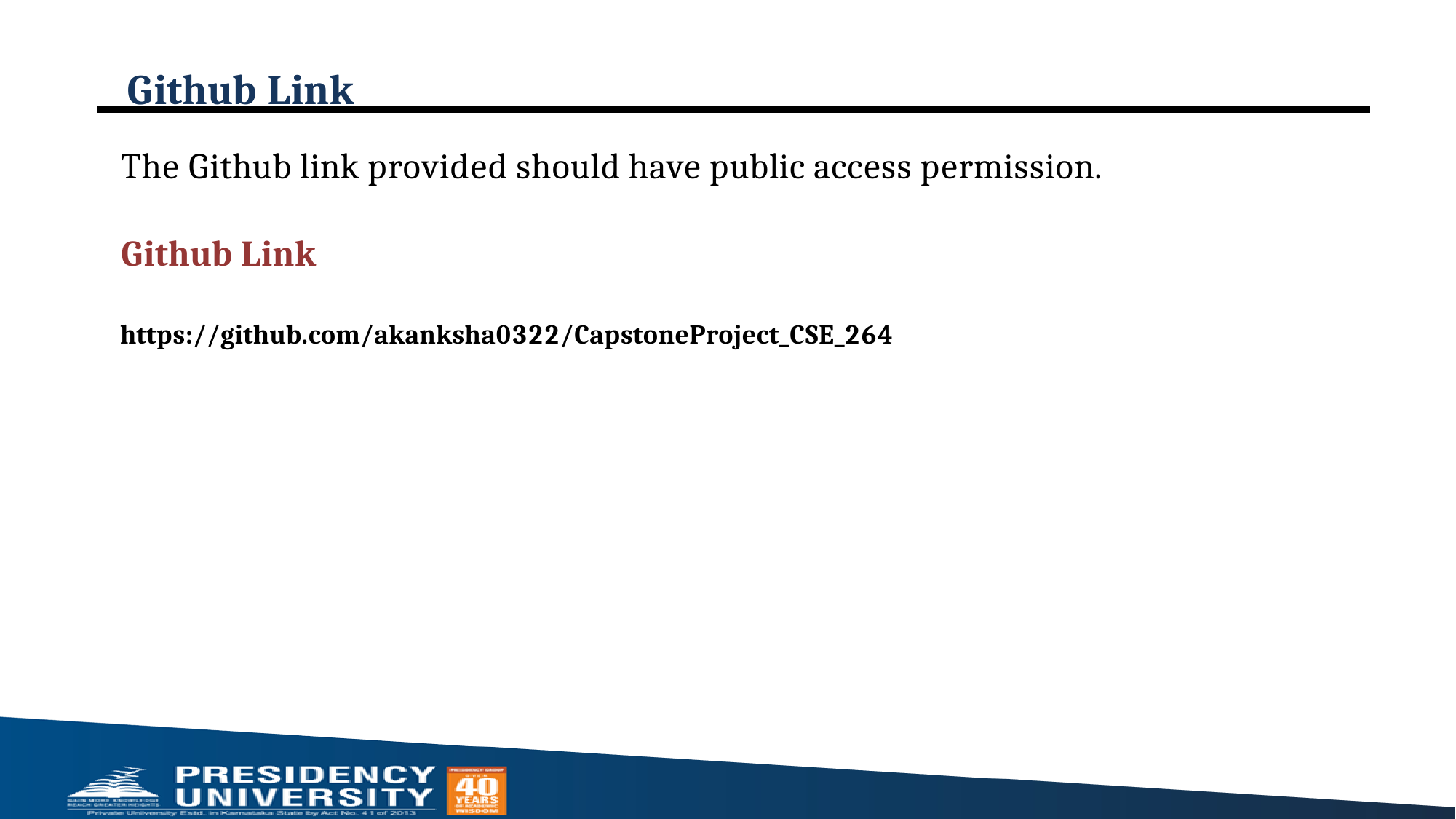

# Github Link
The Github link provided should have public access permission.

Github Link

https://github.com/akanksha0322/CapstoneProject_CSE_264